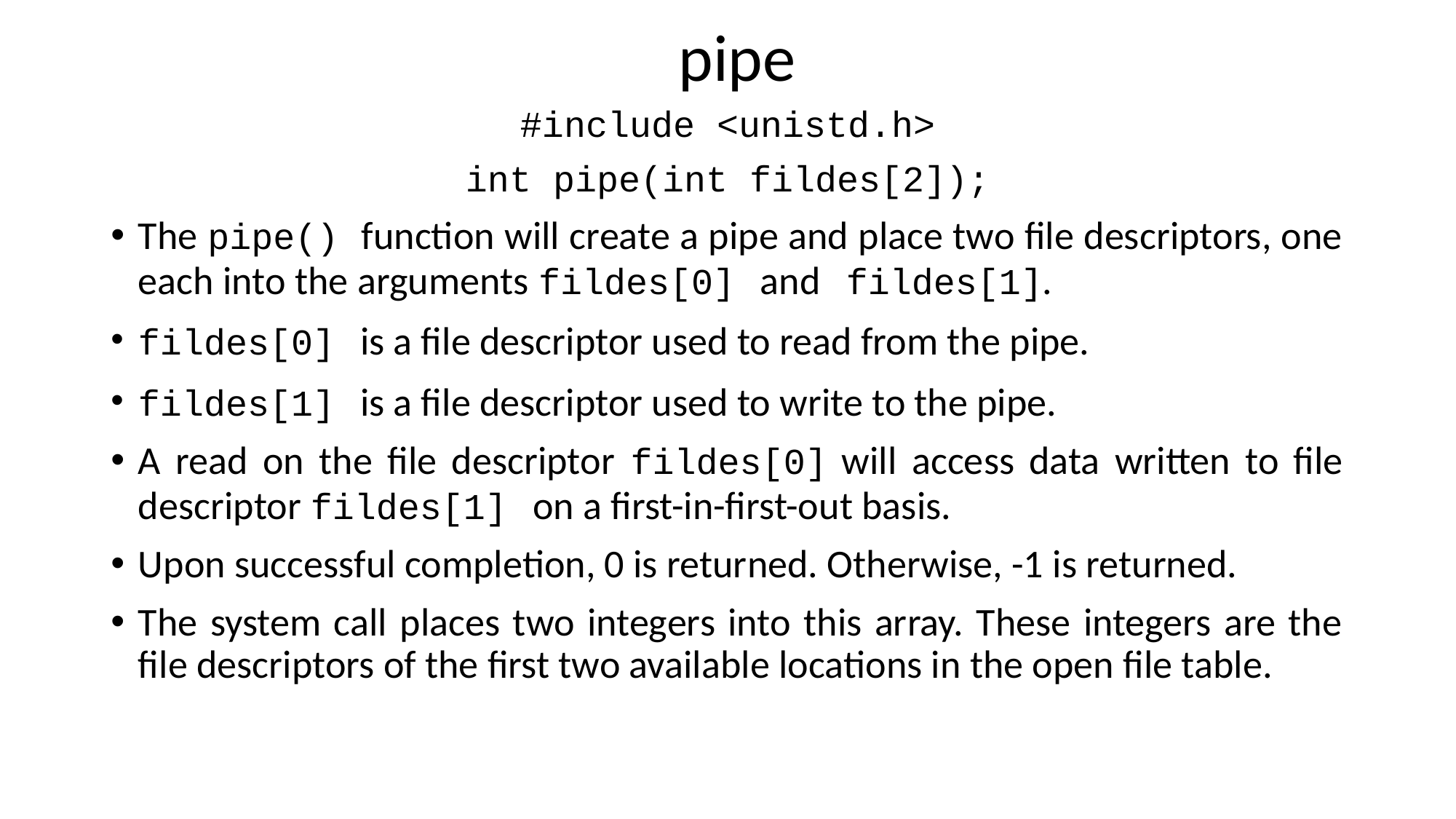

# pipe
#include <unistd.h>
int pipe(int fildes[2]);
The pipe() function will create a pipe and place two file descriptors, one each into the arguments fildes[0] and fildes[1].
fildes[0] is a file descriptor used to read from the pipe.
fildes[1] is a file descriptor used to write to the pipe.
A read on the file descriptor fildes[0] will access data written to file descriptor fildes[1] on a first-in-first-out basis.
Upon successful completion, 0 is returned. Otherwise, -1 is returned.
The system call places two integers into this array. These integers are the file descriptors of the first two available locations in the open file table.